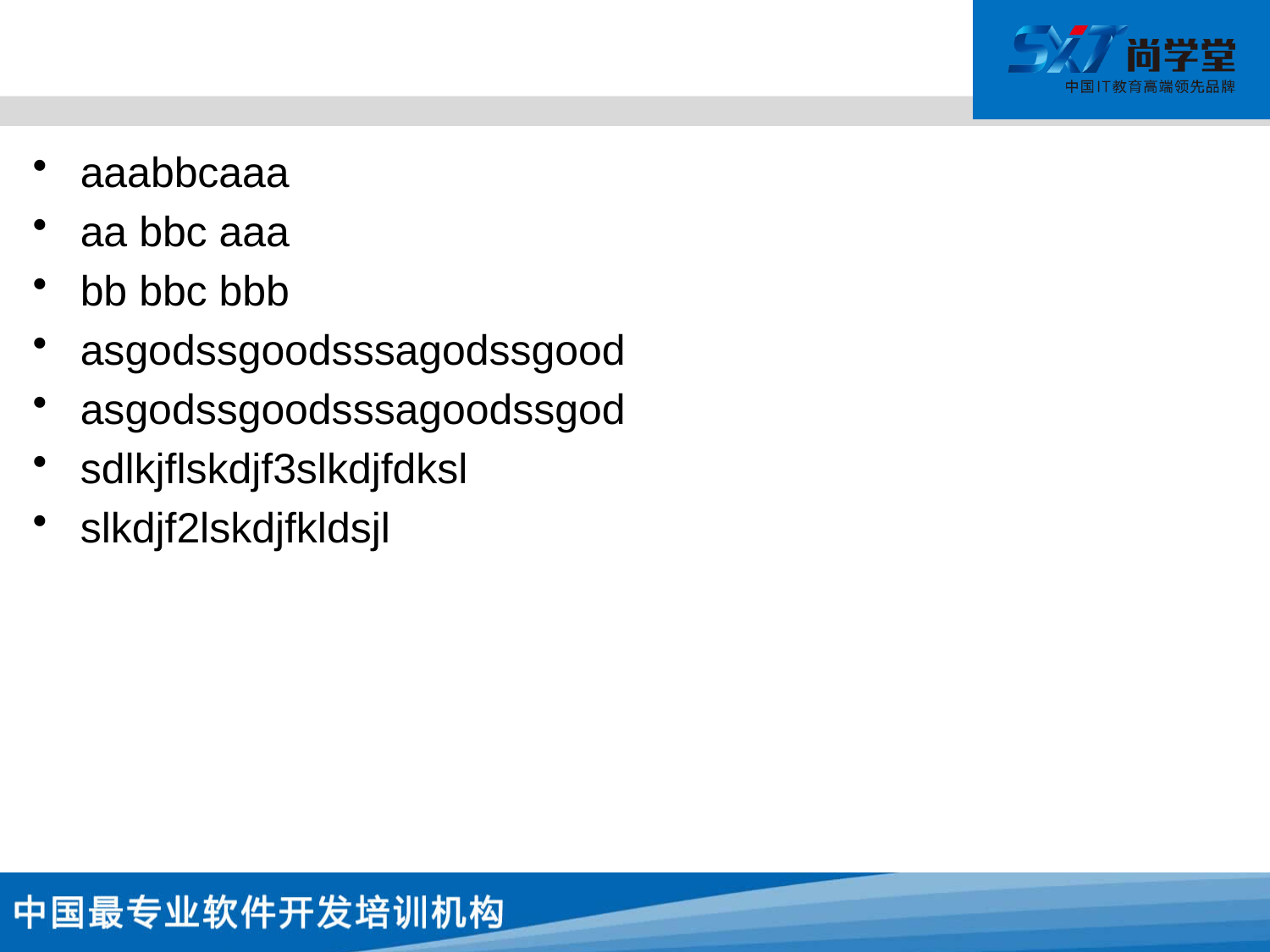

#
aaabbcaaa
aa bbc aaa
bb bbc bbb
asgodssgoodsssagodssgood
asgodssgoodsssagoodssgod
sdlkjflskdjf3slkdjfdksl
slkdjf2lskdjfkldsjl